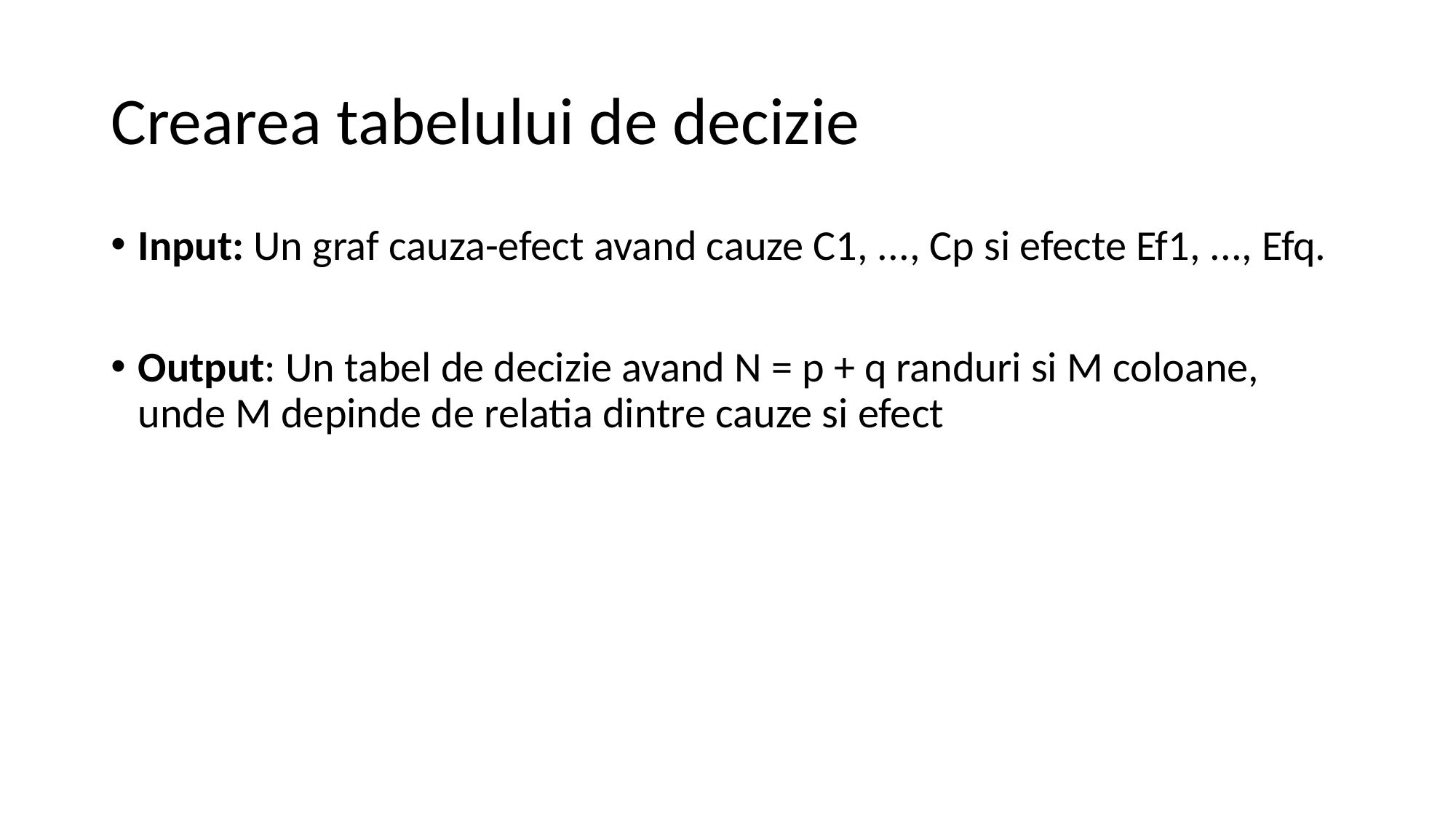

# Crearea tabelului de decizie
Input: Un graf cauza-efect avand cauze C1, ..., Cp si efecte Ef1, ..., Efq.

Output: Un tabel de decizie avand N = p + q randuri si M coloane, unde M depinde de relatia dintre cauze si efect